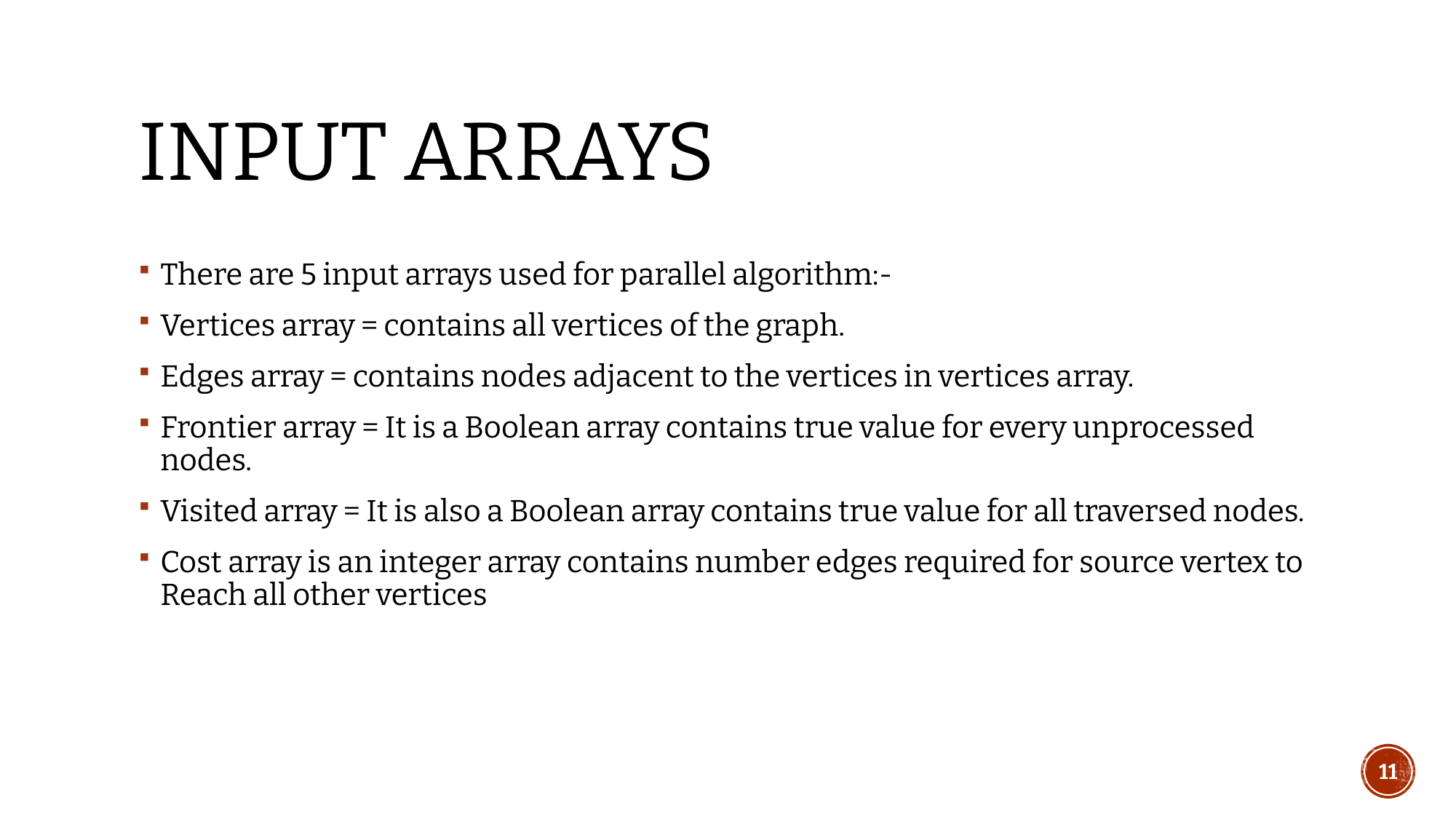

# Input arrays
There are 5 input arrays used for parallel algorithm:-
Vertices array = contains all vertices of the graph.
Edges array = contains nodes adjacent to the vertices in vertices array.
Frontier array = It is a Boolean array contains true value for every unprocessed nodes.
Visited array = It is also a Boolean array contains true value for all traversed nodes.
Cost array is an integer array contains number edges required for source vertex to  Reach all other vertices
11